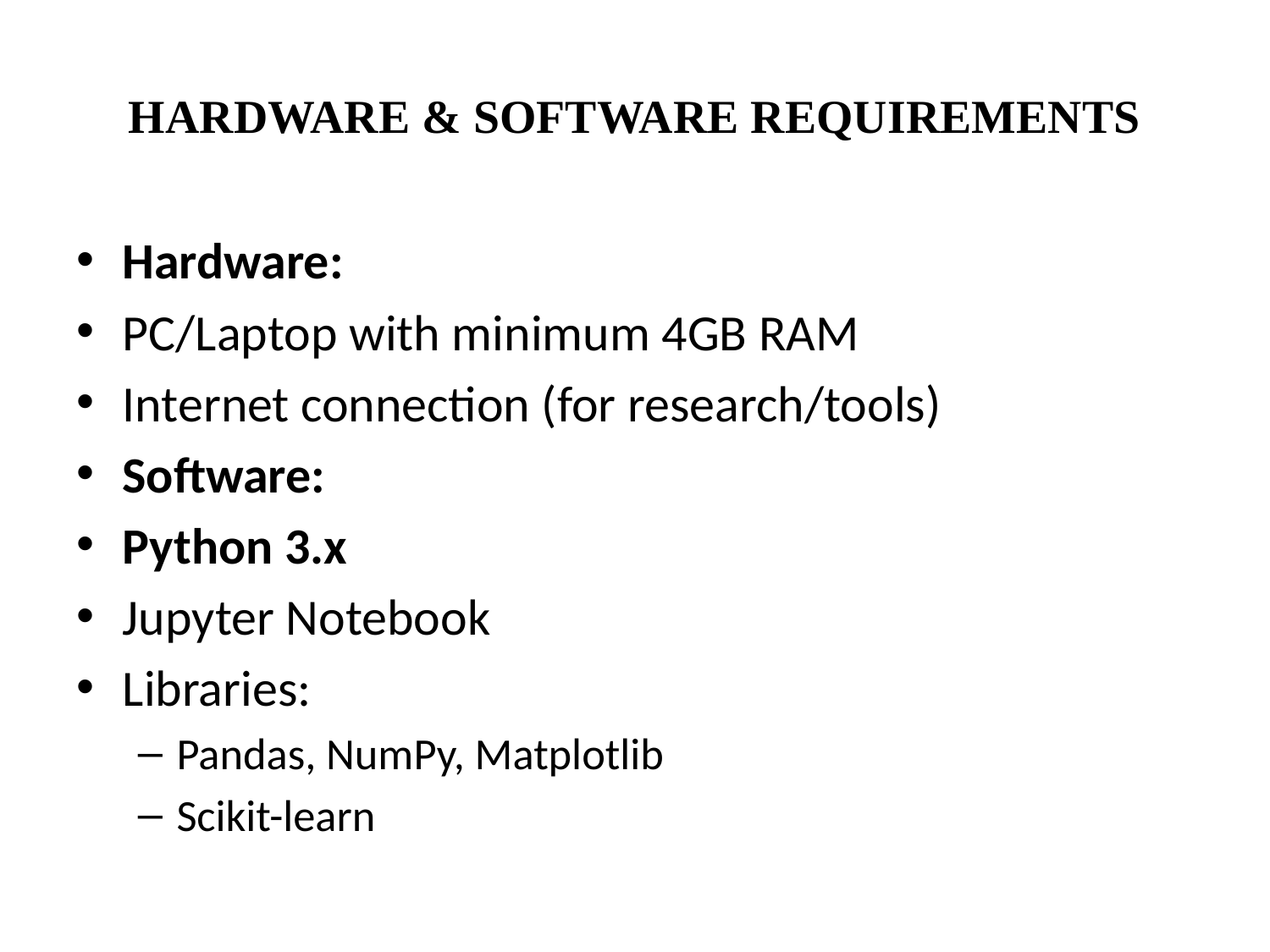

# HARDWARE & SOFTWARE REQUIREMENTS
Hardware:
PC/Laptop with minimum 4GB RAM
Internet connection (for research/tools)
Software:
Python 3.x
Jupyter Notebook
Libraries:
Pandas, NumPy, Matplotlib
Scikit-learn